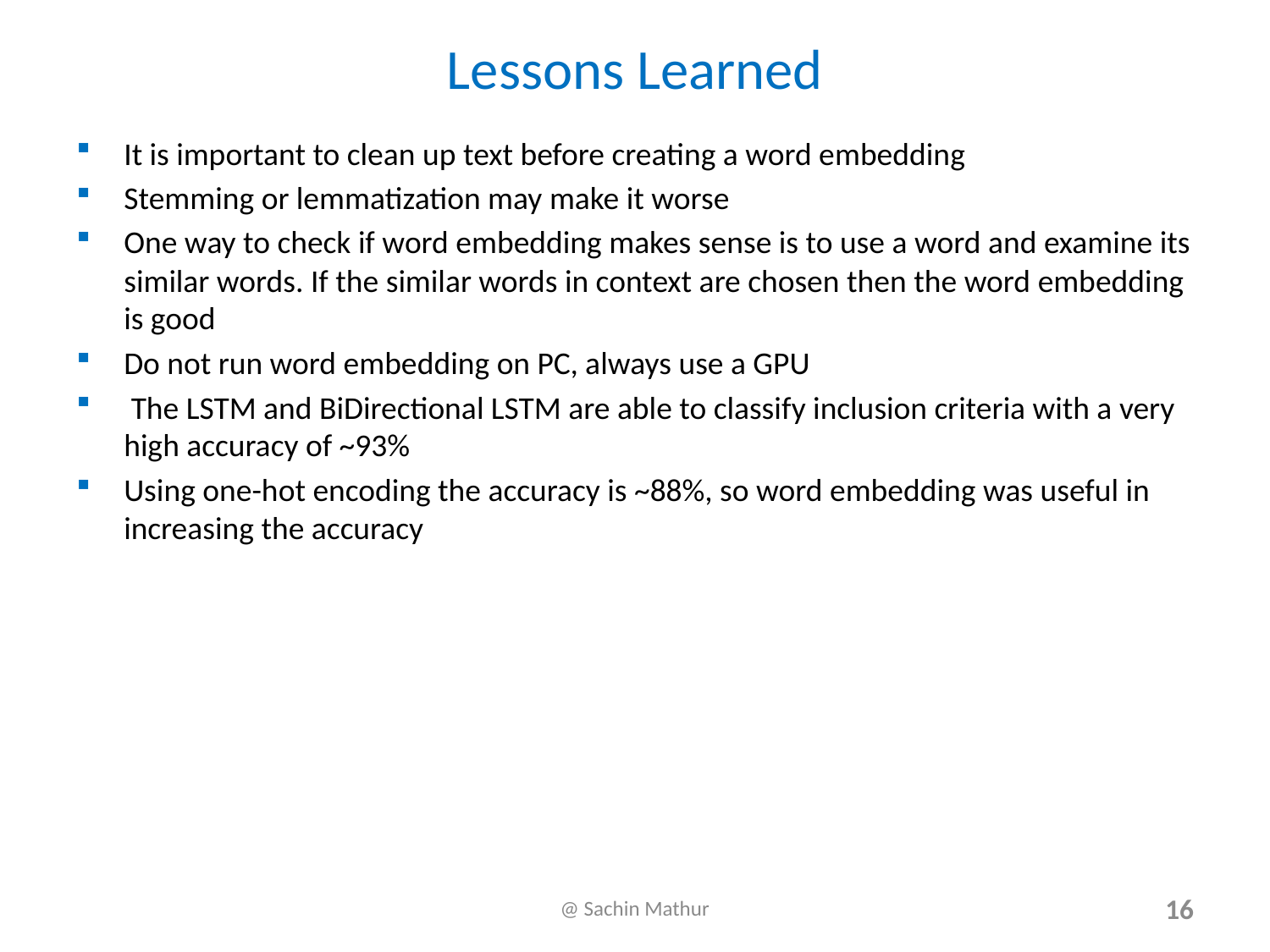

# Lessons Learned
It is important to clean up text before creating a word embedding
Stemming or lemmatization may make it worse
One way to check if word embedding makes sense is to use a word and examine its similar words. If the similar words in context are chosen then the word embedding is good
Do not run word embedding on PC, always use a GPU
 The LSTM and BiDirectional LSTM are able to classify inclusion criteria with a very high accuracy of ~93%
Using one-hot encoding the accuracy is ~88%, so word embedding was useful in increasing the accuracy
@ Sachin Mathur
16